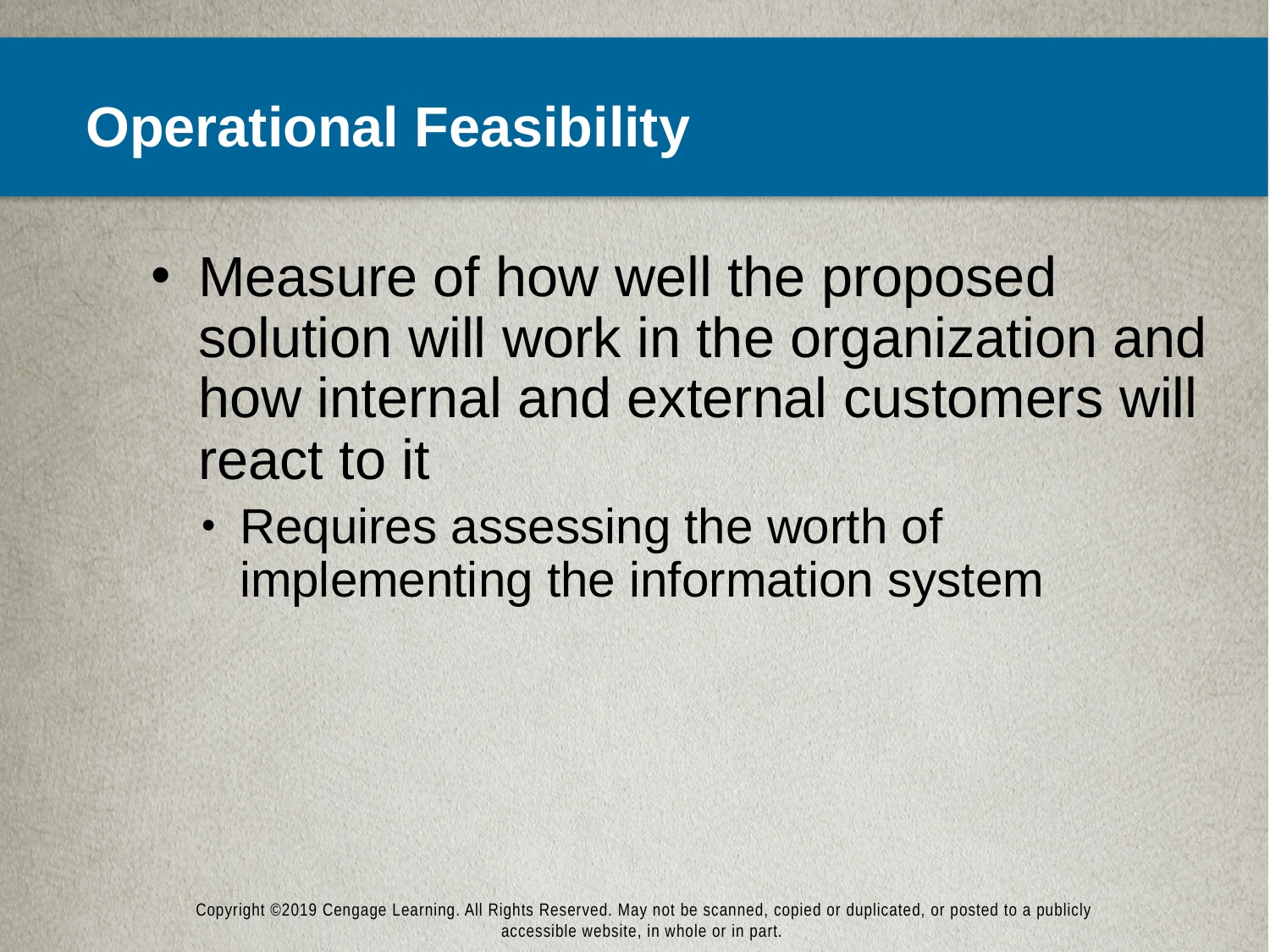

# Operational Feasibility
Measure of how well the proposed solution will work in the organization and how internal and external customers will react to it
Requires assessing the worth of implementing the information system